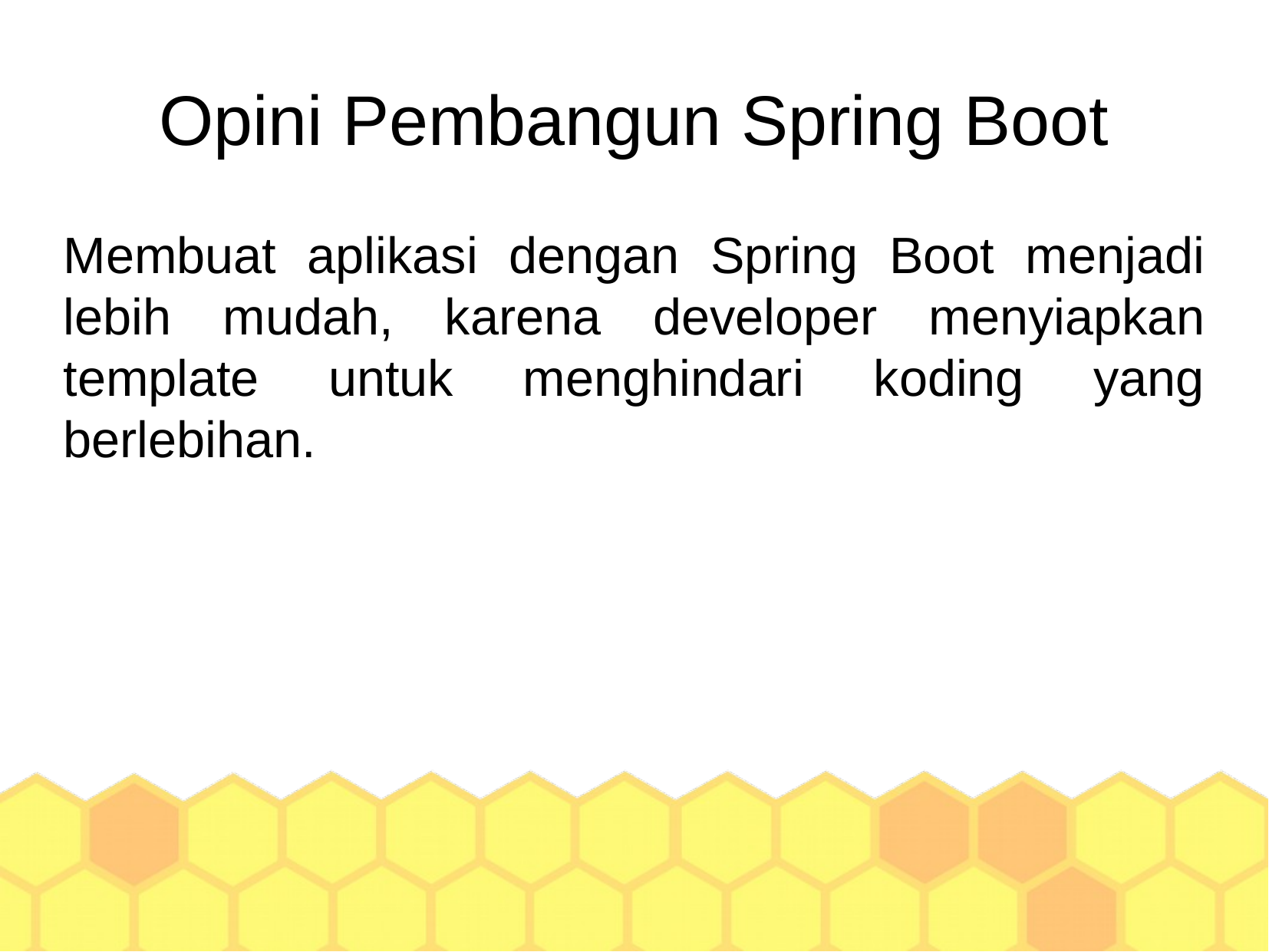

# Opini Pembangun Spring Boot
Membuat aplikasi dengan Spring Boot menjadi lebih mudah, karena developer menyiapkan template untuk menghindari koding yang berlebihan.